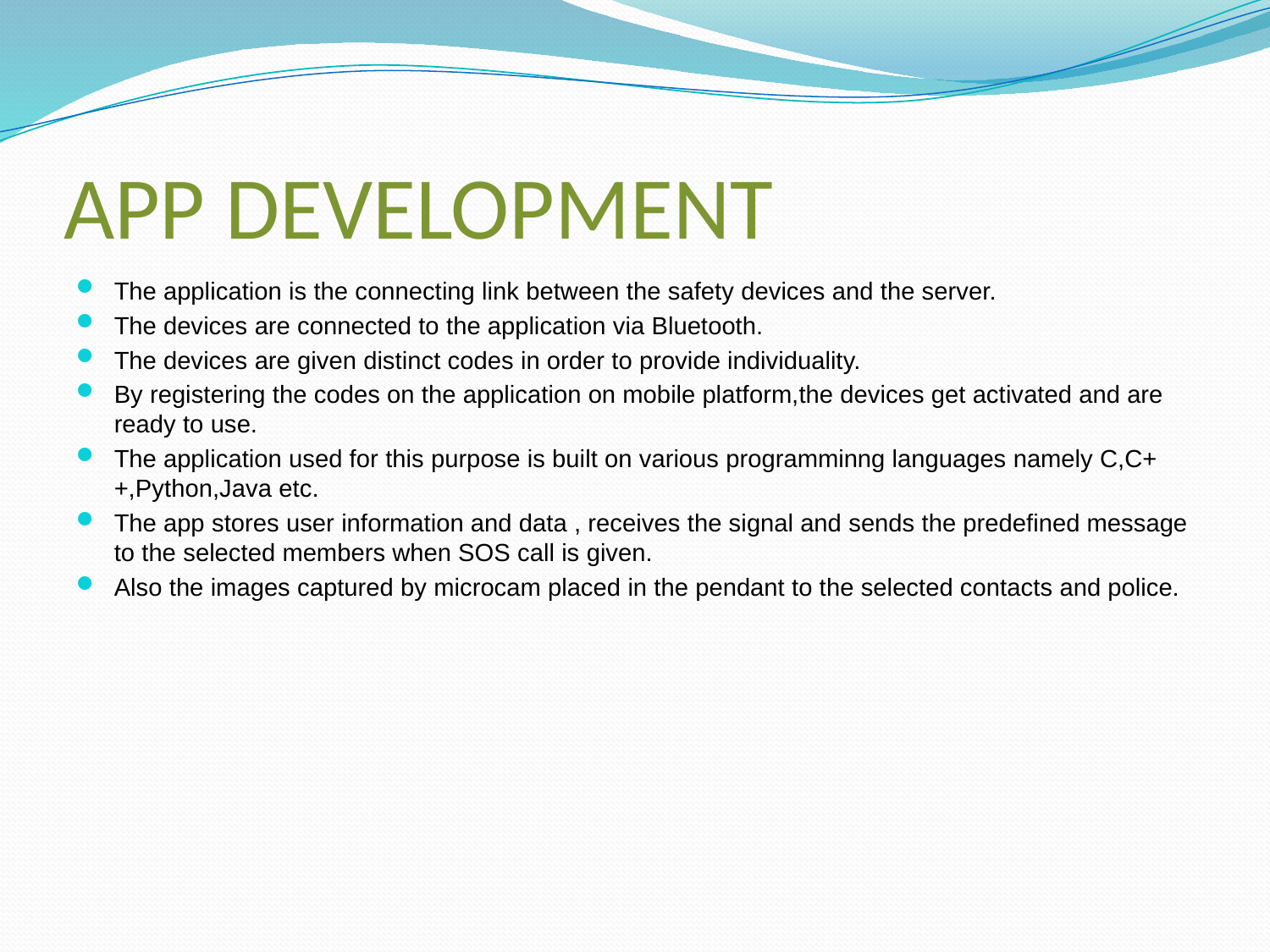

# APP DEVELOPMENT
The application is the connecting link between the safety devices and the server.
The devices are connected to the application via Bluetooth.
The devices are given distinct codes in order to provide individuality.
By registering the codes on the application on mobile platform,the devices get activated and are ready to use.
The application used for this purpose is built on various programminng languages namely C,C++,Python,Java etc.
The app stores user information and data , receives the signal and sends the predefined message to the selected members when SOS call is given.
Also the images captured by microcam placed in the pendant to the selected contacts and police.